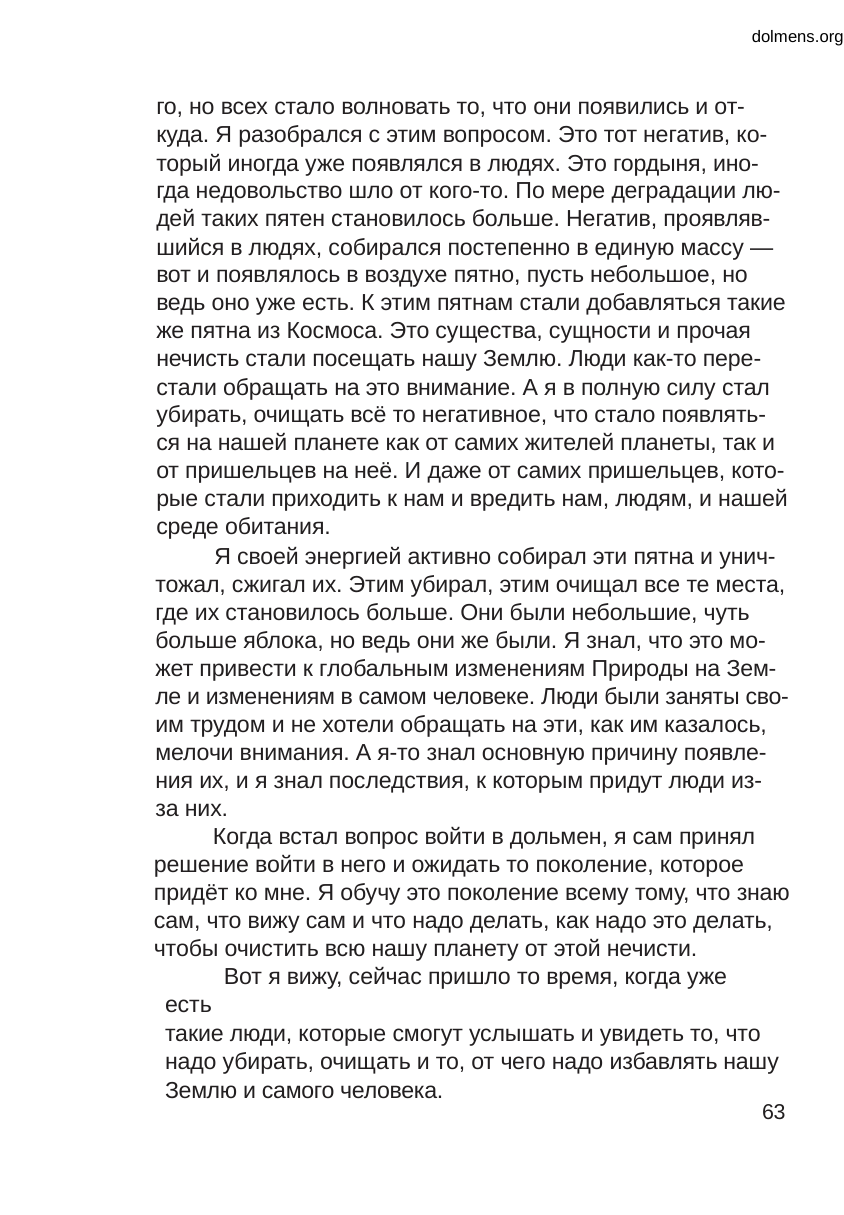

dolmens.org

го, но всех стало волновать то, что они появились и от-
куда. Я разобрался с этим вопросом. Это тот негатив, ко-
торый иногда уже появлялся в людях. Это гордыня, ино-
гда недовольство шло от кого-то. По мере деградации лю-
дей таких пятен становилось больше. Негатив, проявляв-
шийся в людях, собирался постепенно в единую массу —
вот и появлялось в воздухе пятно, пусть небольшое, но
ведь оно уже есть. К этим пятнам стали добавляться такие
же пятна из Космоса. Это существа, сущности и прочая
нечисть стали посещать нашу Землю. Люди как-то пере-
стали обращать на это внимание. А я в полную силу стал
убирать, очищать всё то негативное, что стало появлять-
ся на нашей планете как от самих жителей планеты, так и
от пришельцев на неё. И даже от самих пришельцев, кото-
рые стали приходить к нам и вредить нам, людям, и нашей
среде обитания.

Я своей энергией активно собирал эти пятна и унич-
тожал, сжигал их. Этим убирал, этим очищал все те места,
где их становилось больше. Они были небольшие, чуть
больше яблока, но ведь они же были. Я знал, что это мо-
жет привести к глобальным изменениям Природы на Зем-
ле и изменениям в самом человеке. Люди были заняты сво-
им трудом и не хотели обращать на эти, как им казалось,
мелочи внимания. А я-то знал основную причину появле-
ния их, и я знал последствия, к которым придут люди из-
за них.

Когда встал вопрос войти в дольмен, я сам принял
решение войти в него и ожидать то поколение, которое
придёт ко мне. Я обучу это поколение всему тому, что знаю
сам, что вижу сам и что надо делать, как надо это делать,
чтобы очистить всю нашу планету от этой нечисти.

Вот я вижу, сейчас пришло то время, когда уже есть
такие люди, которые смогут услышать и увидеть то, что
надо убирать, очищать и то, от чего надо избавлять нашу
Землю и самого человека.

63